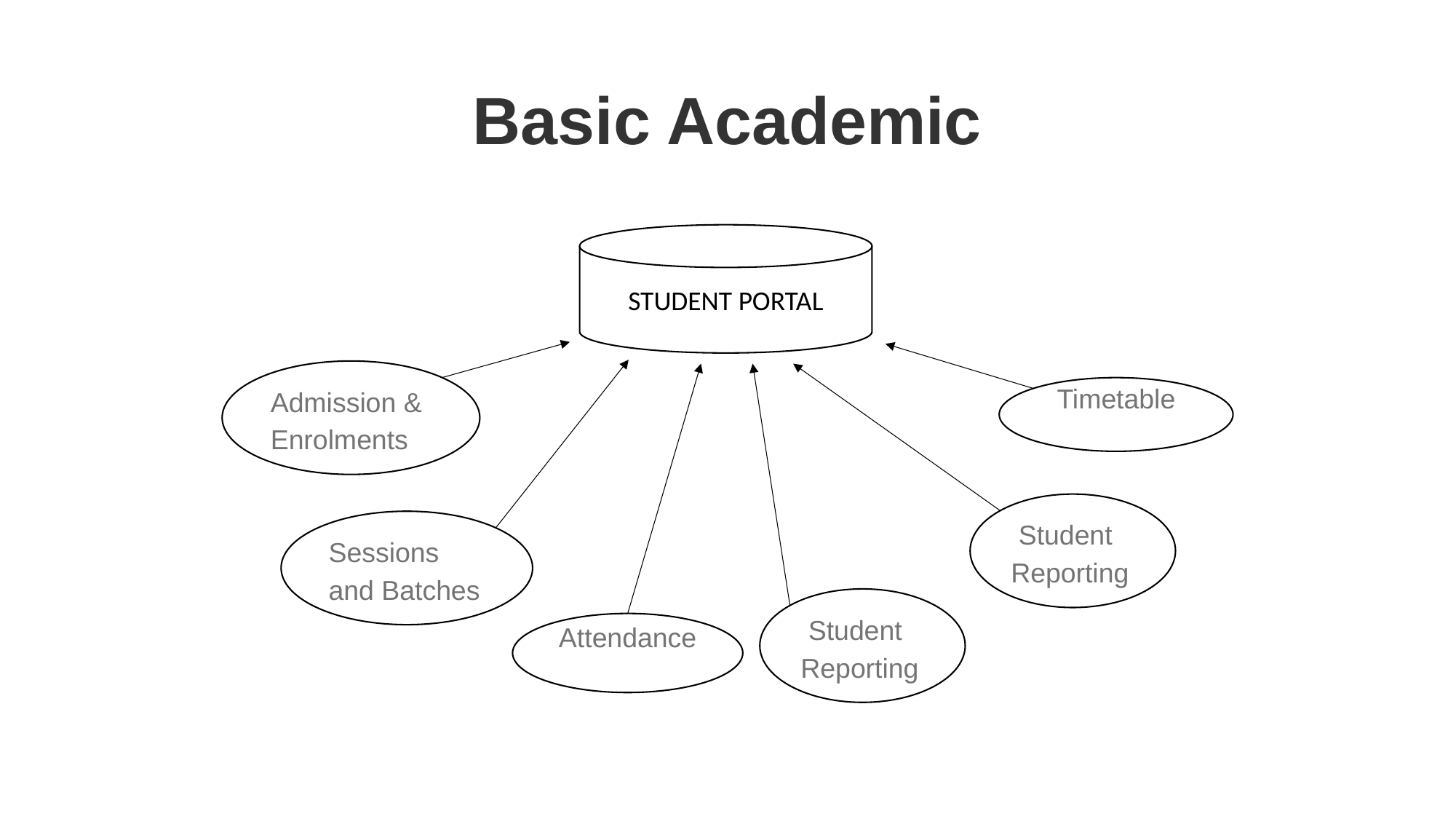

Basic Academic

STUDENT PORTAL
Admission & Enrolments
Timetable

 Student Reporting
Sessions and Batches
 Student Reporting
Attendance